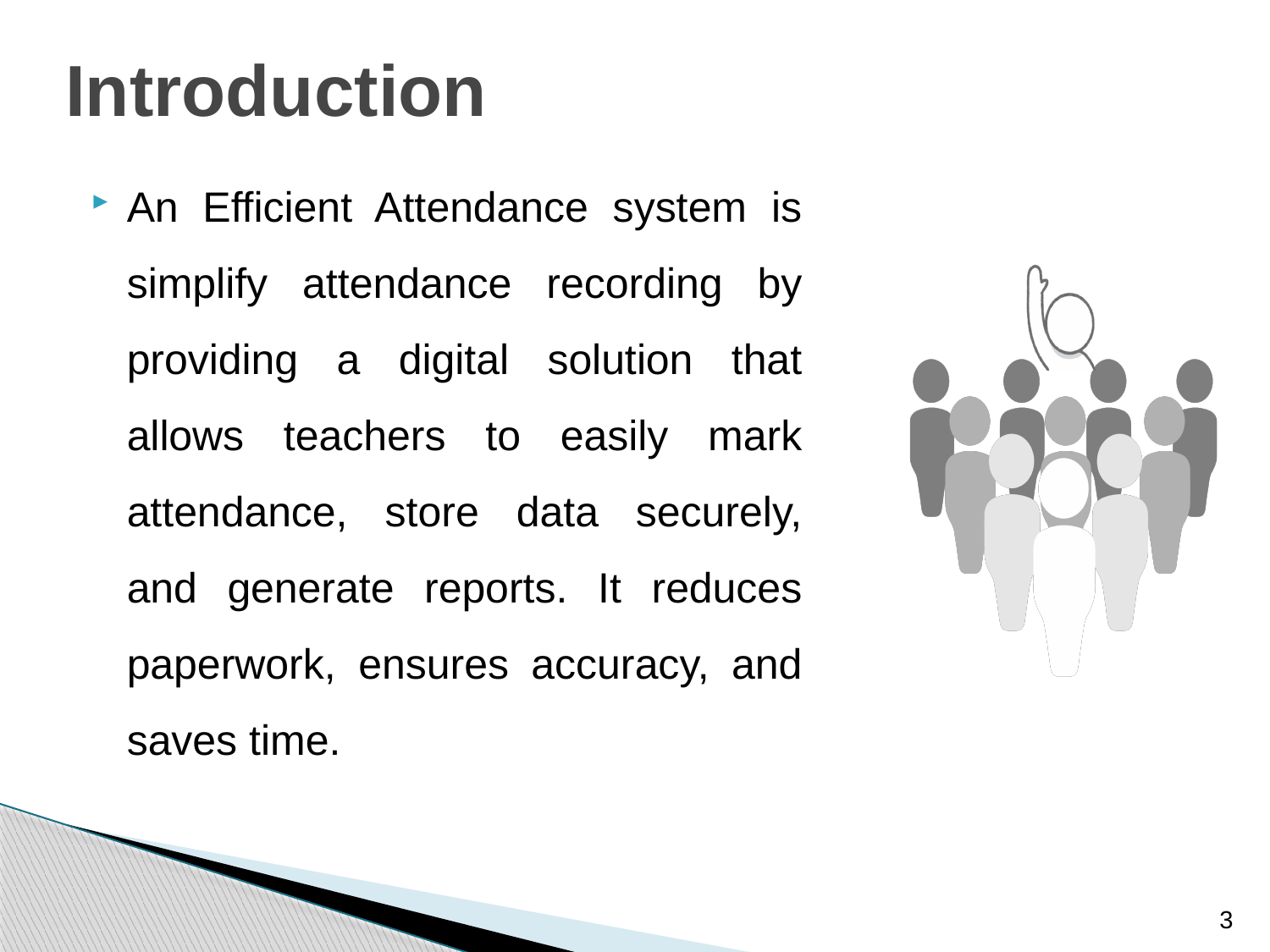

# Introduction
An Efficient Attendance system is simplify attendance recording by providing a digital solution that allows teachers to easily mark attendance, store data securely, and generate reports. It reduces paperwork, ensures accuracy, and saves time.

3